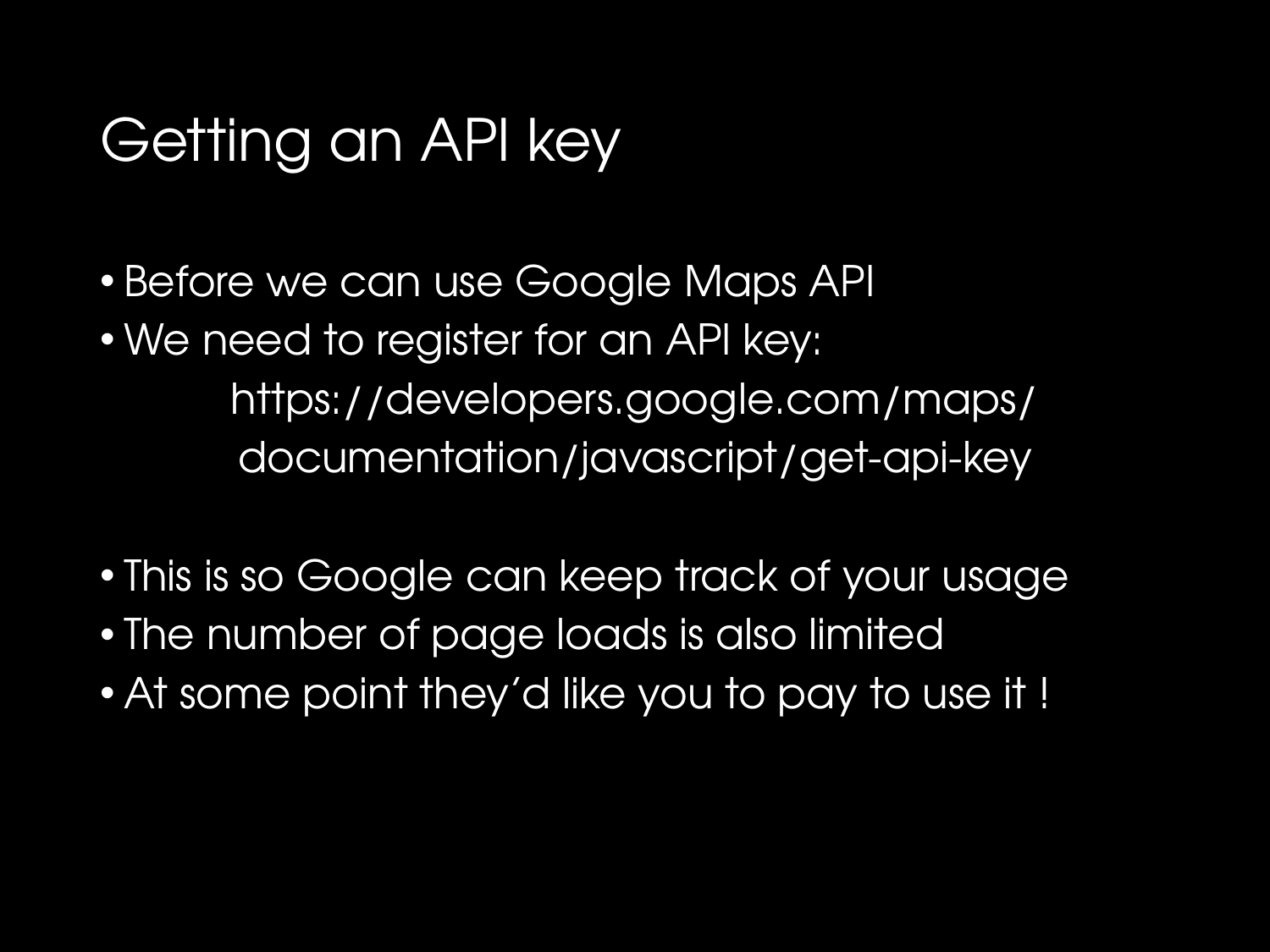

# Getting an API key
Before we can use Google Maps API
We need to register for an API key:
https://developers.google.com/maps/
documentation/javascript/get-api-key

This is so Google can keep track of your usage
The number of page loads is also limited
At some point they’d like you to pay to use it !